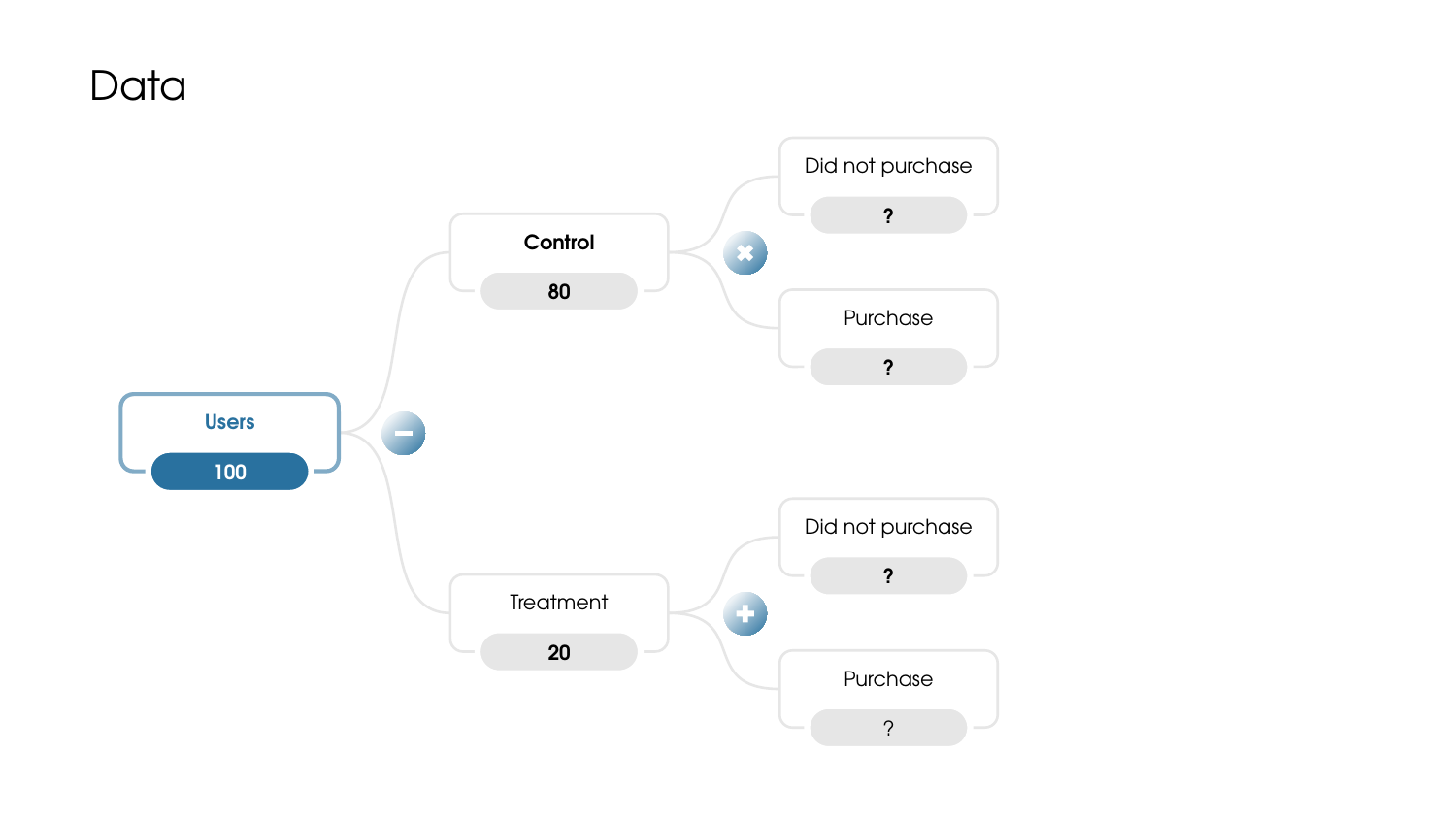

Data
Did not purchase
?
Purchase
?
Control
80

Users
100

Did not purchase
?

Treatment
20

Purchase
?